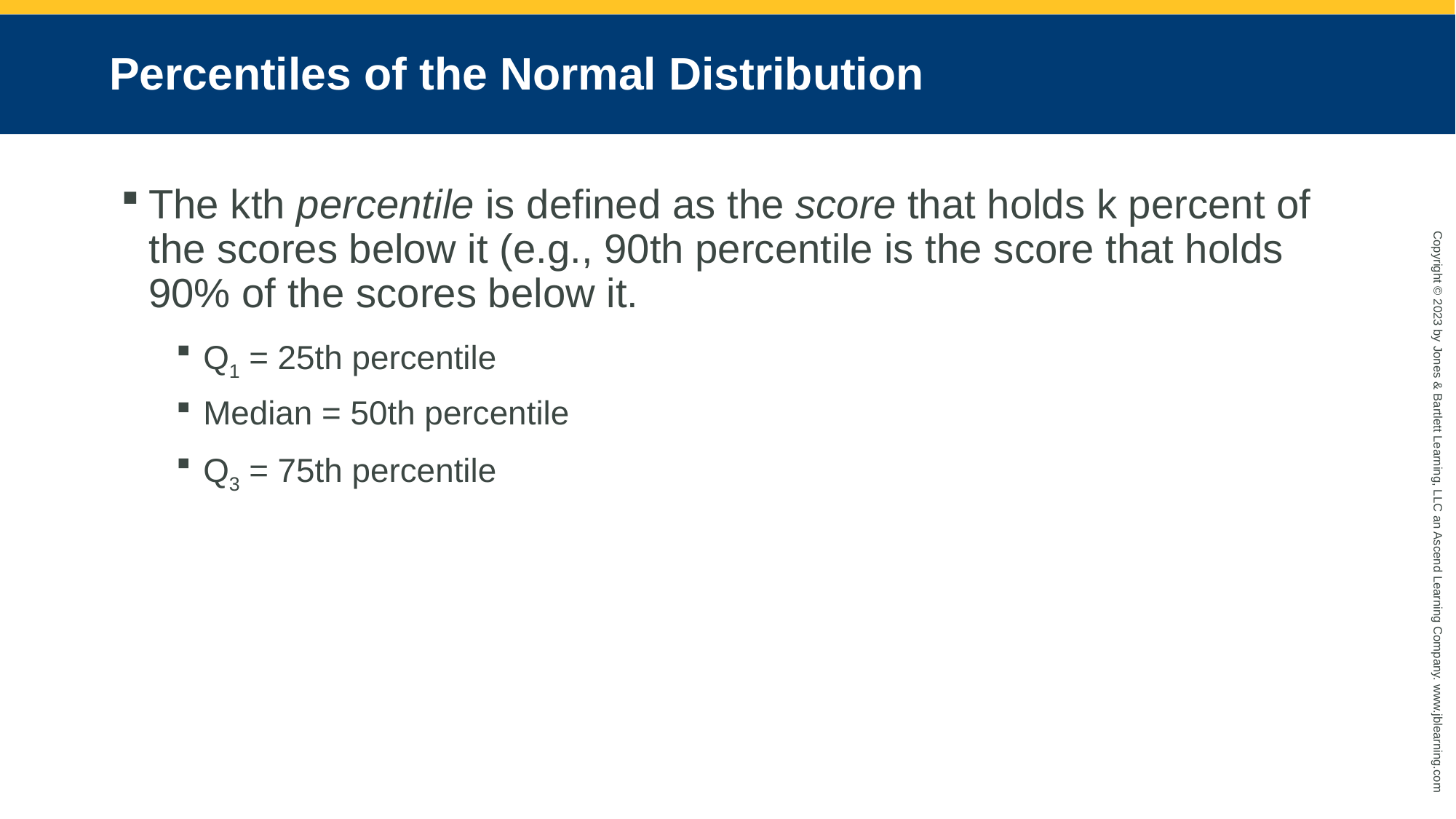

# Percentiles of the Normal Distribution
The kth percentile is defined as the score that holds k percent of the scores below it (e.g., 90th percentile is the score that holds 90% of the scores below it.
Q1 = 25th percentile
Median = 50th percentile
Q3 = 75th percentile